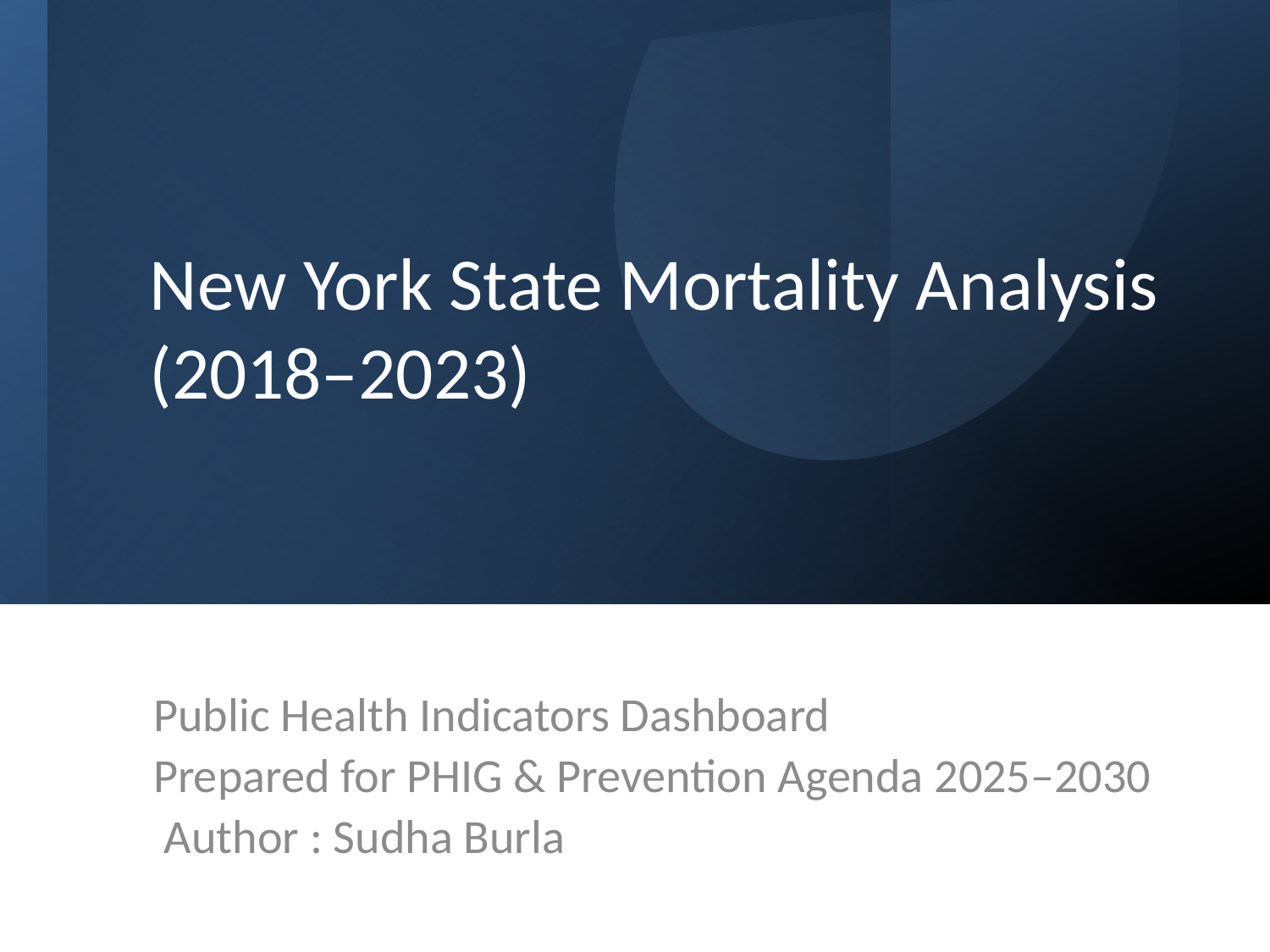

# New York State Mortality Analysis (2018–2023)
Public Health Indicators Dashboard
Prepared for PHIG & Prevention Agenda 2025–2030
 Author : Sudha Burla